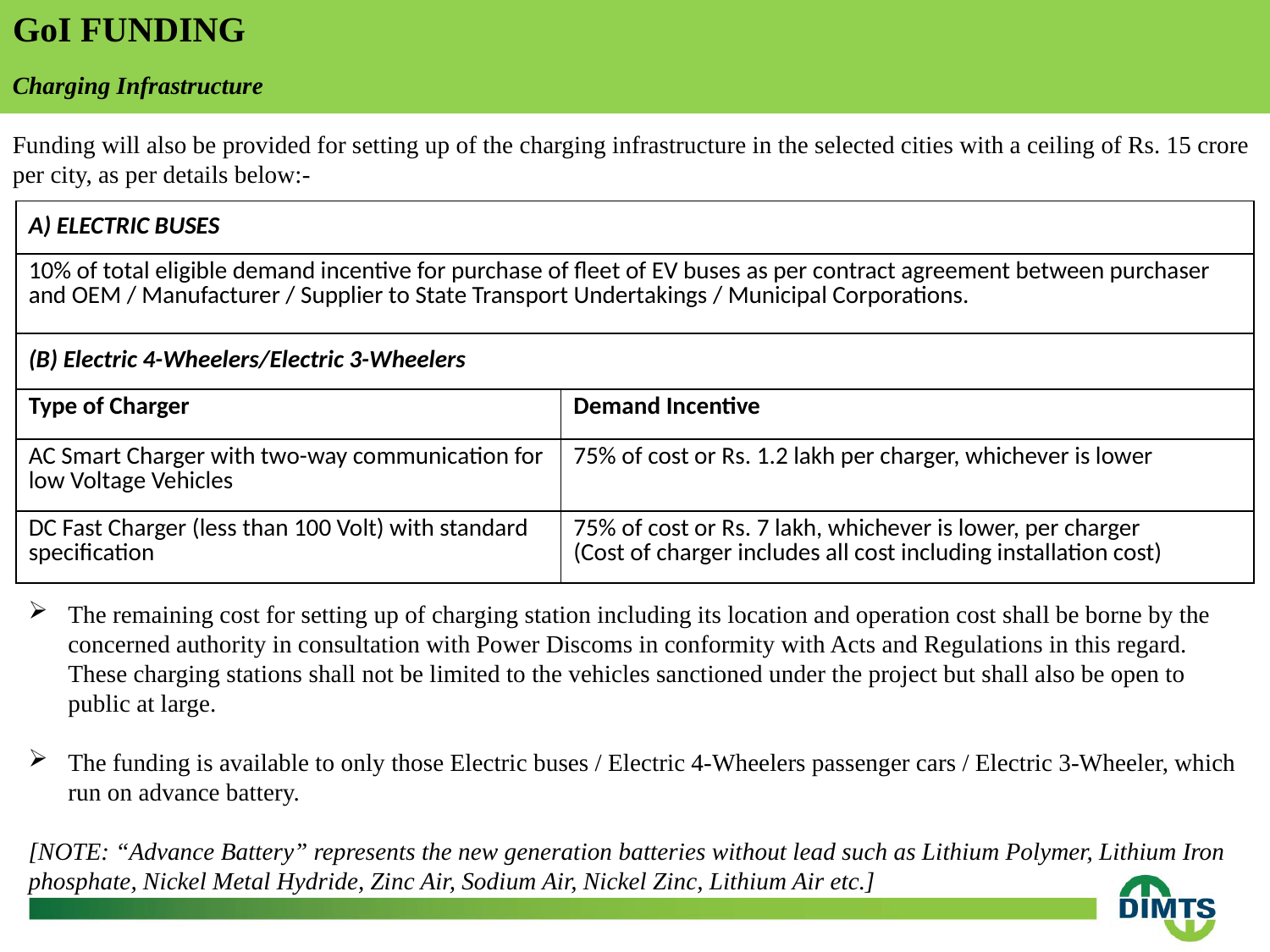

# GoI FUNDING
Charging Infrastructure

Funding will also be provided for setting up of the charging infrastructure in the selected cities with a ceiling of Rs. 15 crore per city, as per details below:-
| A) ELECTRIC BUSES |  |
| --- | --- |
| 10% of total eligible demand incentive for purchase of fleet of EV buses as per contract agreement between purchaser and OEM / Manufacturer / Supplier to State Transport Undertakings / Municipal Corporations. |  |
| (B) Electric 4-Wheelers/Electric 3-Wheelers |  |
| Type of Charger | Demand Incentive |
| AC Smart Charger with two-way communication for low Voltage Vehicles | 75% of cost or Rs. 1.2 lakh per charger, whichever is lower |
| DC Fast Charger (less than 100 Volt) with standard specification | 75% of cost or Rs. 7 lakh, whichever is lower, per charger (Cost of charger includes all cost including installation cost) |
The remaining cost for setting up of charging station including its location and operation cost shall be borne by the concerned authority in consultation with Power Discoms in conformity with Acts and Regulations in this regard. These charging stations shall not be limited to the vehicles sanctioned under the project but shall also be open to public at large.

The funding is available to only those Electric buses / Electric 4-Wheelers passenger cars / Electric 3-Wheeler, which run on advance battery.

[NOTE: “Advance Battery” represents the new generation batteries without lead such as Lithium Polymer, Lithium Iron phosphate, Nickel Metal Hydride, Zinc Air, Sodium Air, Nickel Zinc, Lithium Air etc.]